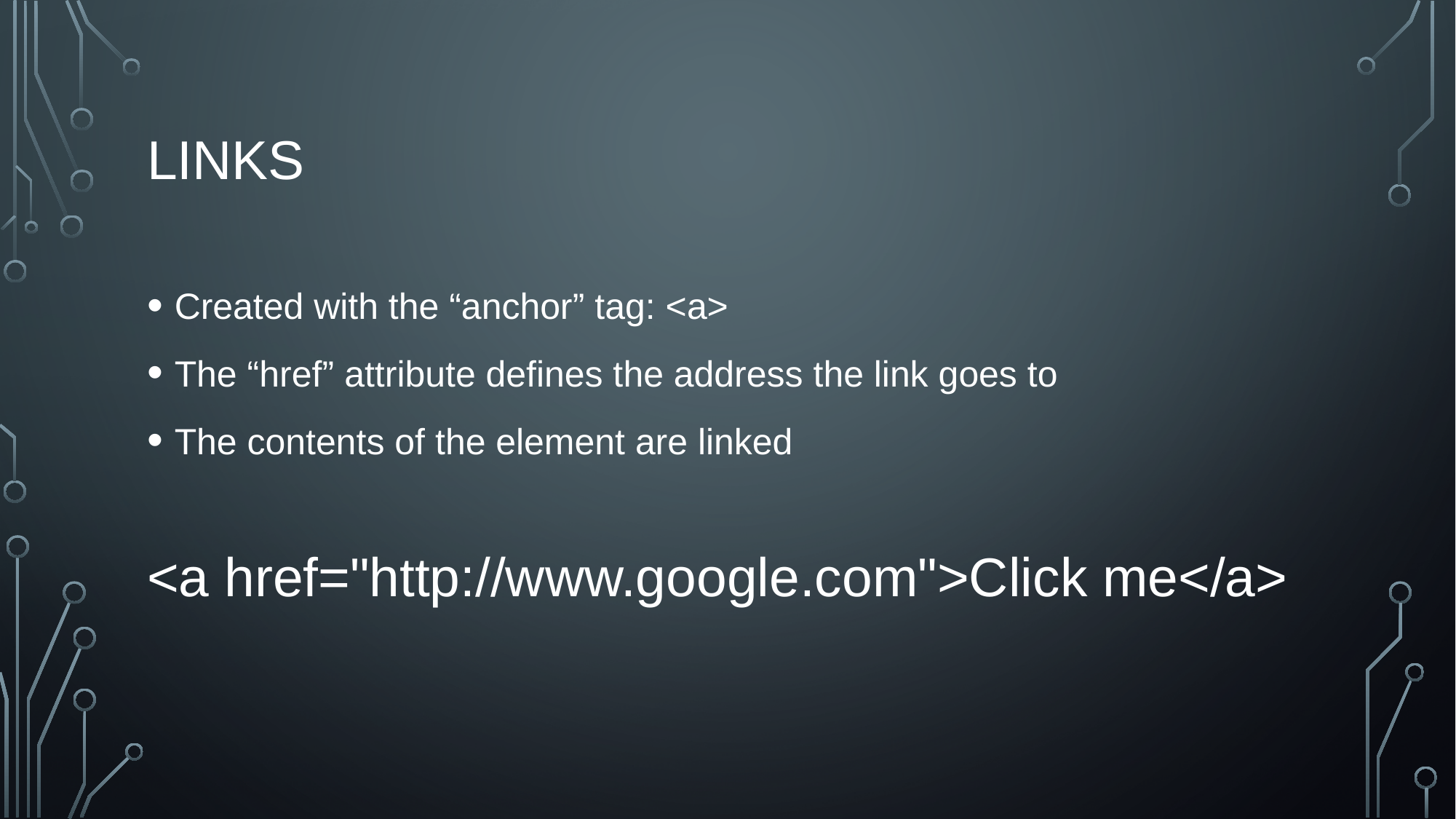

# LINKS
Created with the “anchor” tag: <a>
The “href” attribute defines the address the link goes to
The contents of the element are linked
<a href="http://www.google.com">Click me</a>